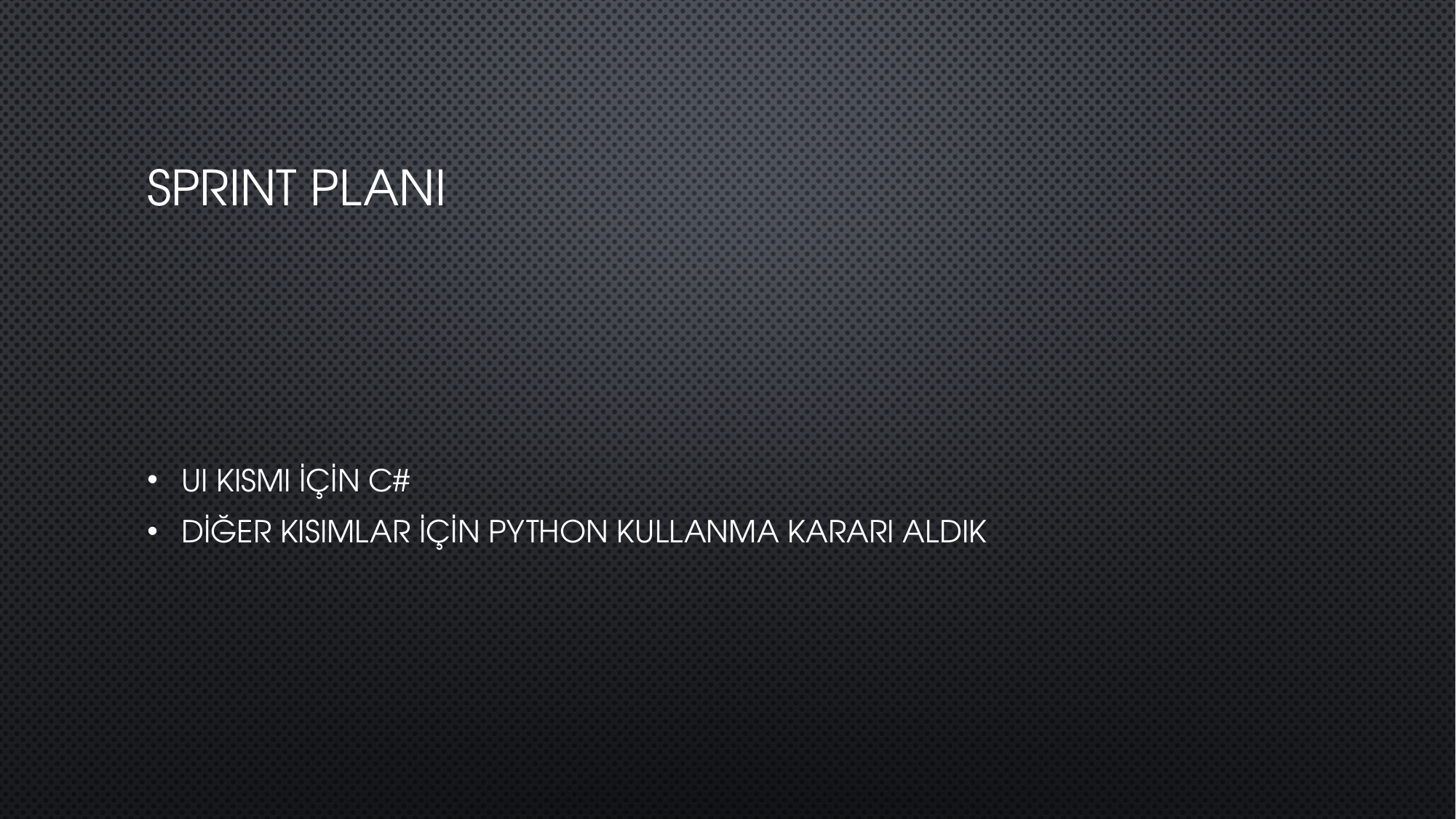

# Sprınt planı
Uı kısmı için c#
Diğer kısımlar için python kullanma kararı aldık